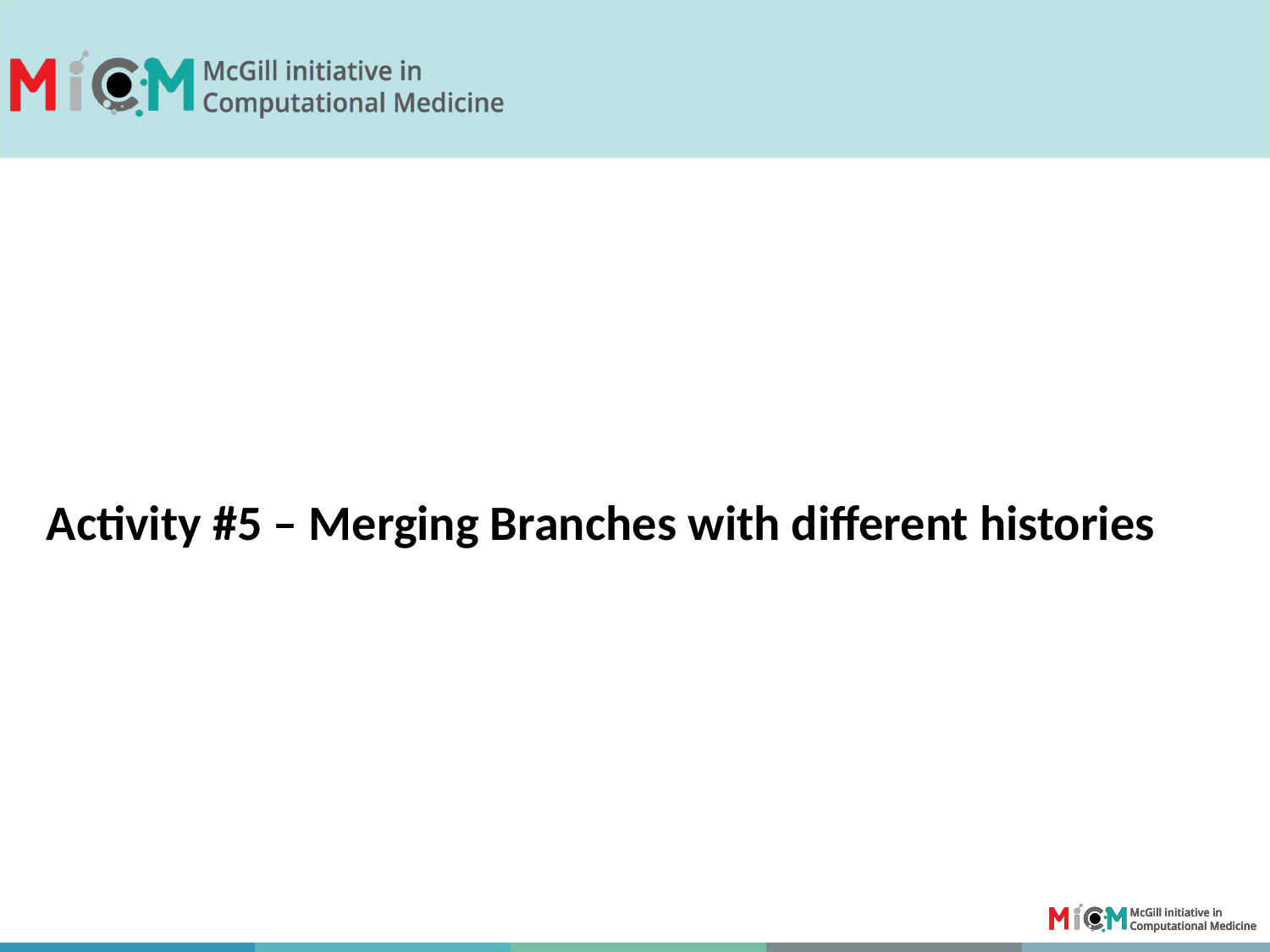

Activity #5 – Merging Branches with different histories